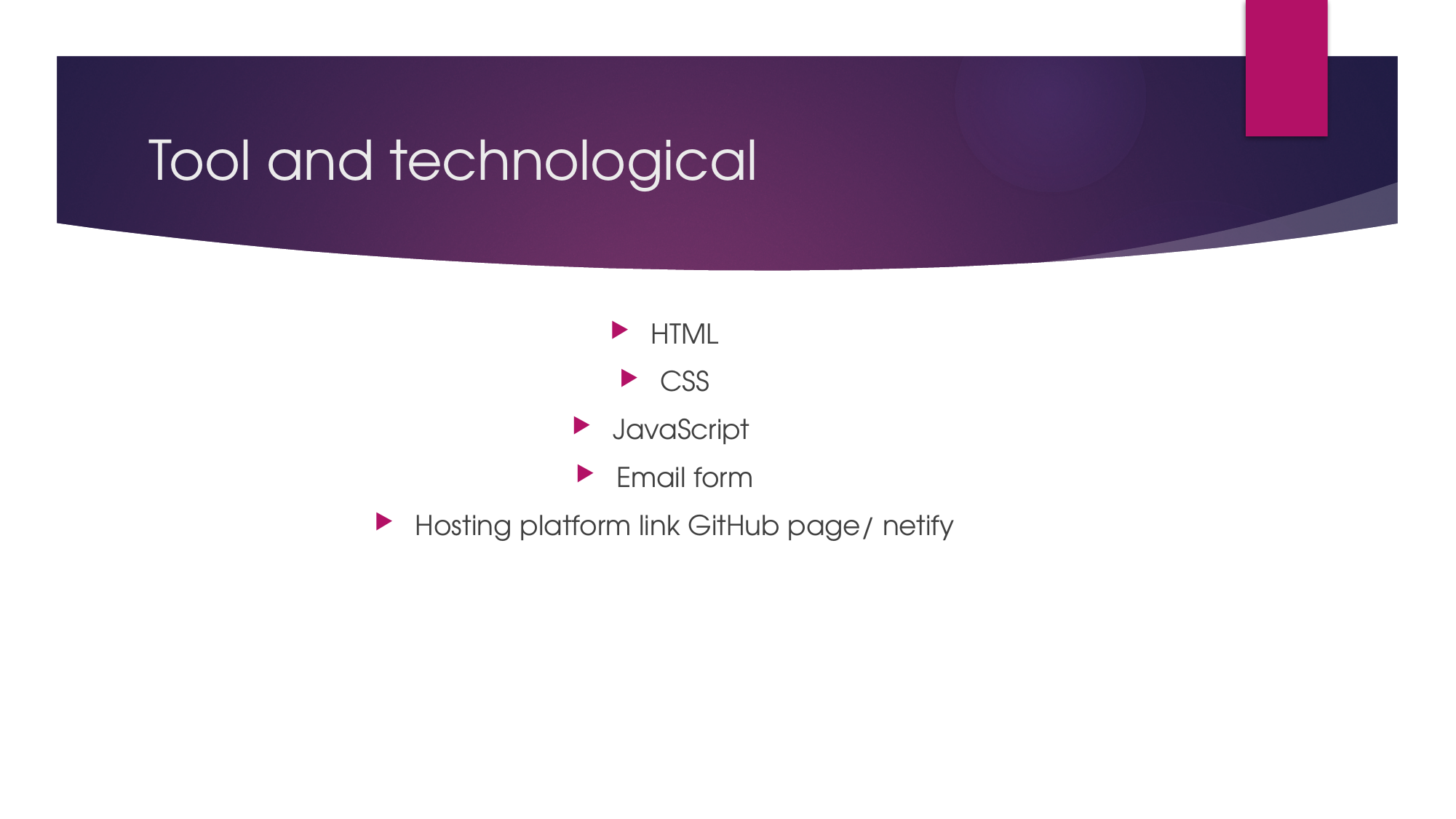

# Tool and technological
HTML
CSS
JavaScript
Email form
Hosting platform link GitHub page/ netify